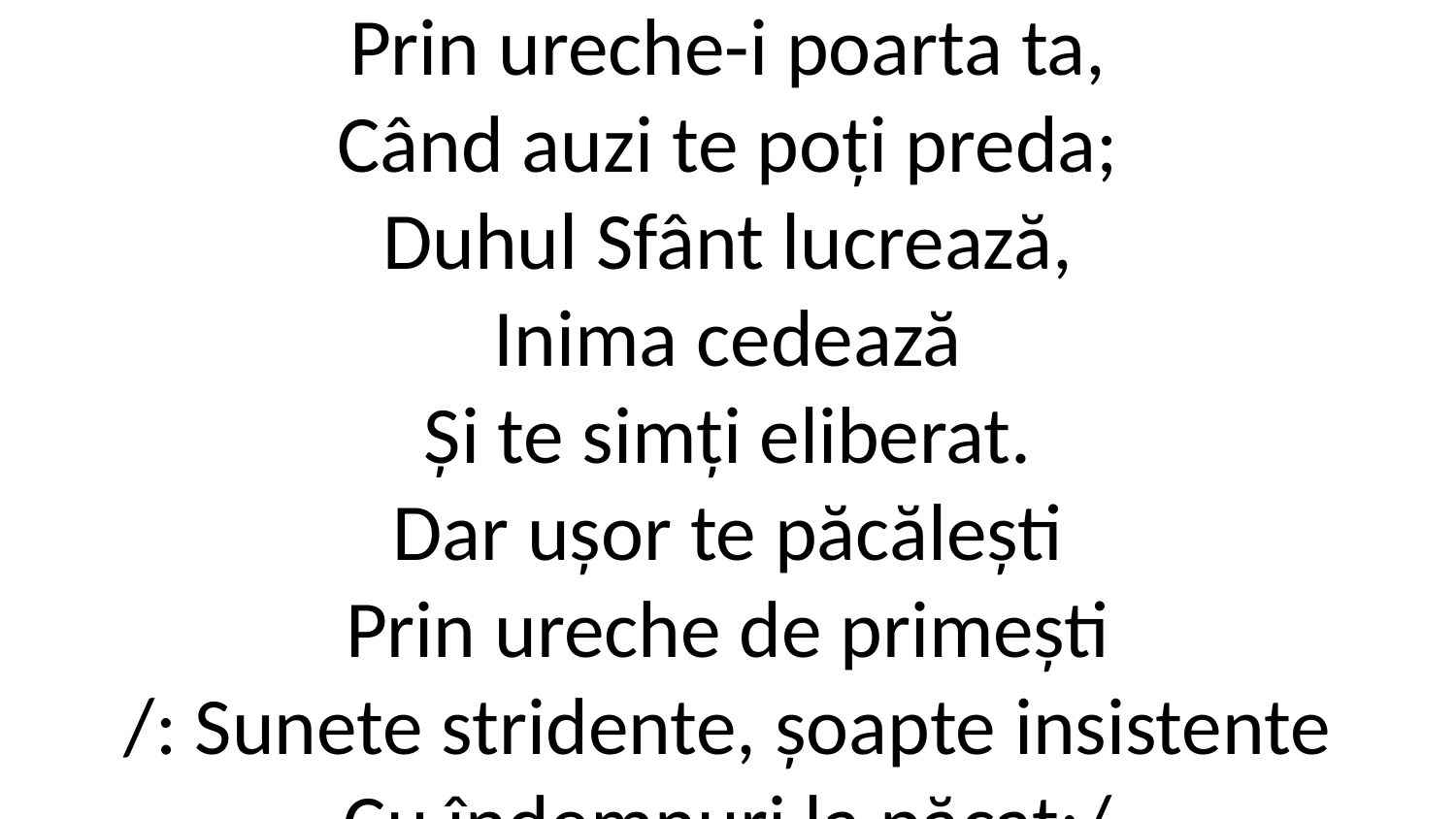

Prin ureche-i poarta ta,
Când auzi te poți preda;
Duhul Sfânt lucrează,
Inima cedează
Și te simți eliberat.
Dar ușor te păcălești
Prin ureche de primești
/: Sunete stridente, șoapte insistente
Cu îndemnuri la păcat:/